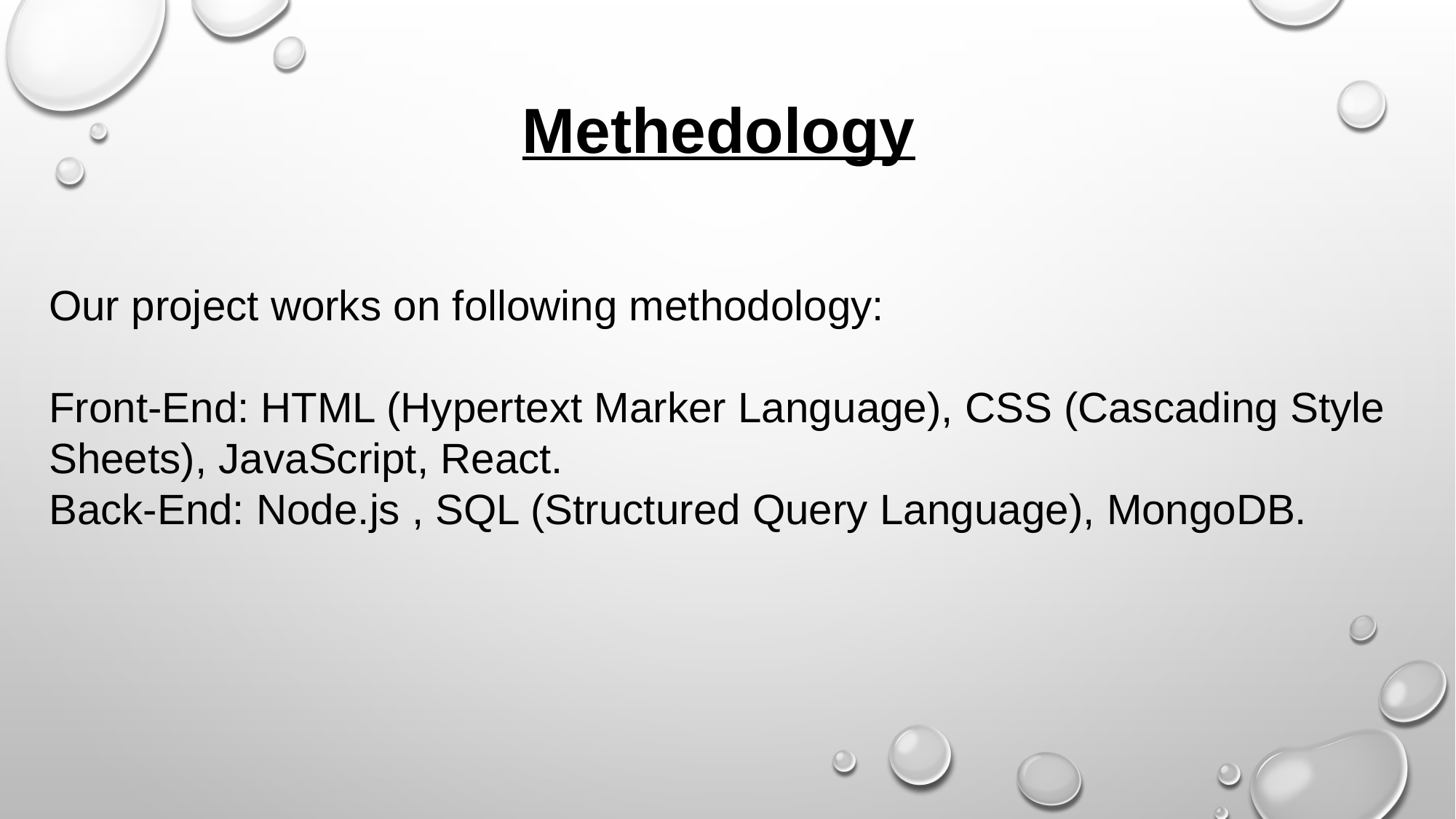

Methedology

Our project works on following methodology:

Front-End: HTML (Hypertext Marker Language), CSS (Cascading Style Sheets), JavaScript, React.
Back-End: Node.js , SQL (Structured Query Language), MongoDB.